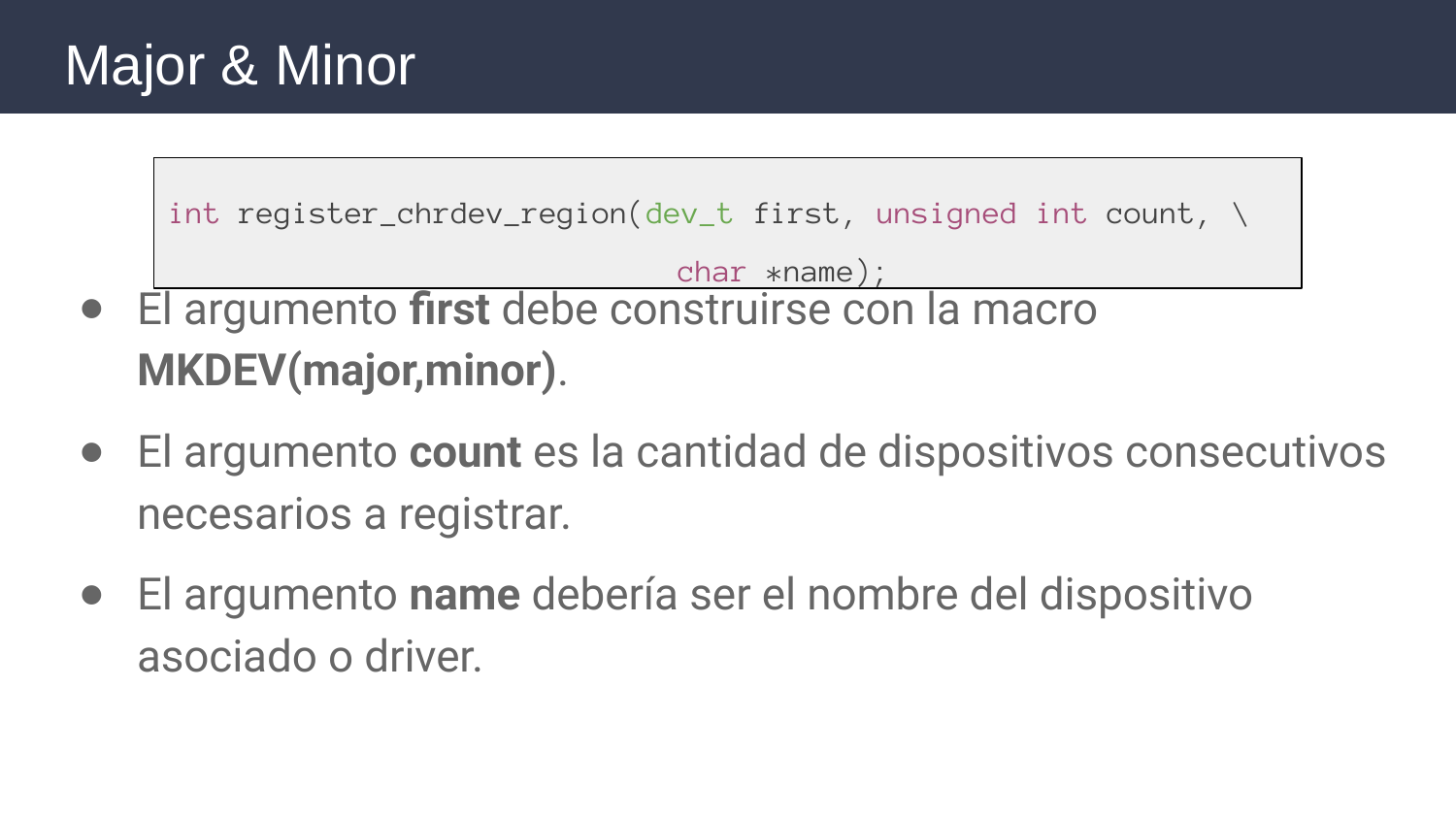

# Major & Minor

El argumento first debe construirse con la macro MKDEV(major,minor).
El argumento count es la cantidad de dispositivos consecutivos necesarios a registrar.
El argumento name debería ser el nombre del dispositivo asociado o driver.

int register_chrdev_region(dev_t first, unsigned int count, \
char *name);